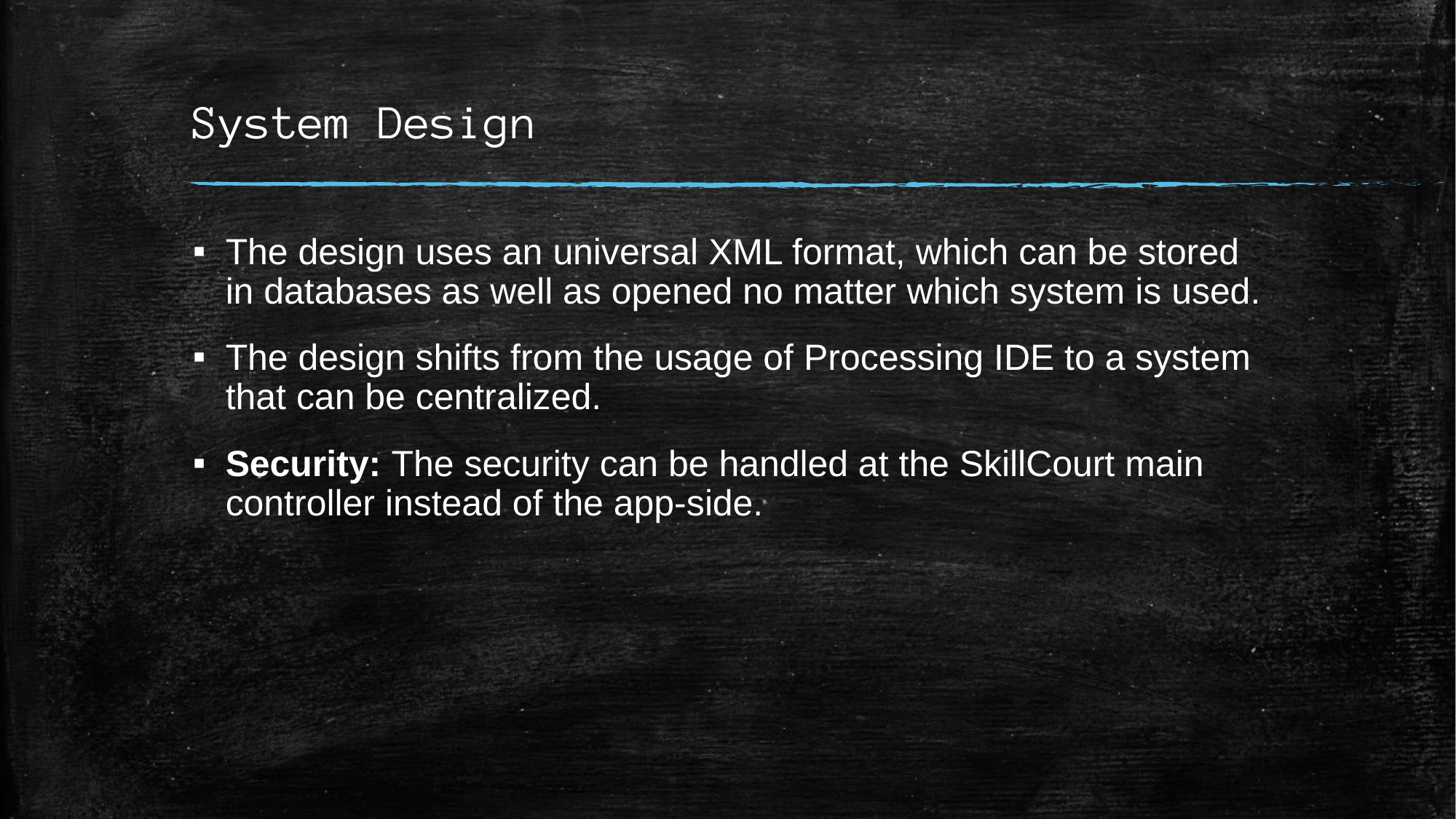

# System Design
The design uses an universal XML format, which can be stored in databases as well as opened no matter which system is used.
The design shifts from the usage of Processing IDE to a system that can be centralized.
Security: The security can be handled at the SkillCourt main controller instead of the app-side.